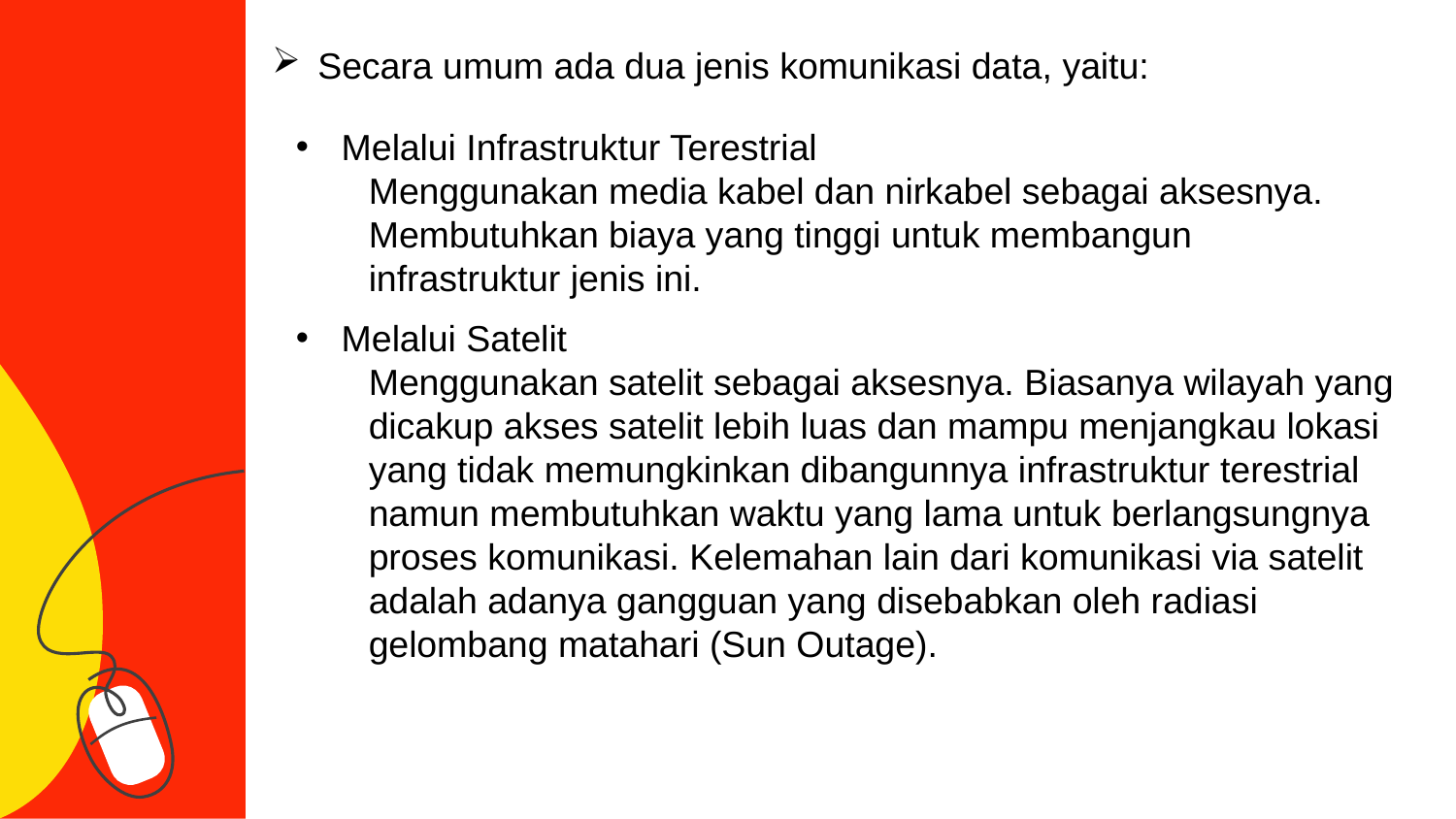

Secara umum ada dua jenis komunikasi data, yaitu:
Melalui Infrastruktur Terestrial
Menggunakan media kabel dan nirkabel sebagai aksesnya. Membutuhkan biaya yang tinggi untuk membangun infrastruktur jenis ini.
Melalui Satelit
Menggunakan satelit sebagai aksesnya. Biasanya wilayah yang dicakup akses satelit lebih luas dan mampu menjangkau lokasi yang tidak memungkinkan dibangunnya infrastruktur terestrial namun membutuhkan waktu yang lama untuk berlangsungnya proses komunikasi. Kelemahan lain dari komunikasi via satelit adalah adanya gangguan yang disebabkan oleh radiasi gelombang matahari (Sun Outage).